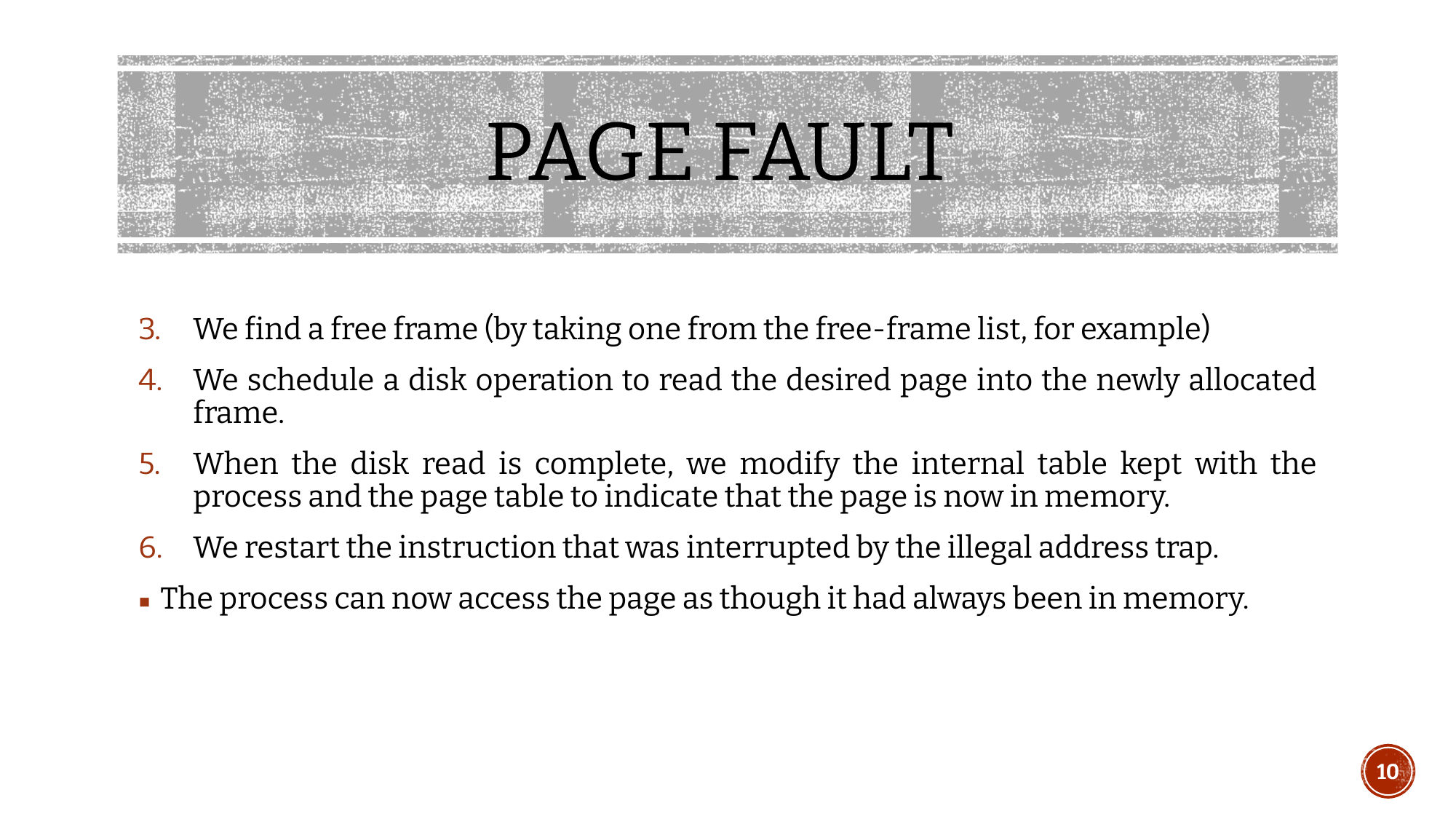

# PAGE FAULT

We find a free frame (by taking one from the free-frame list, for example)
We schedule a disk operation to read the desired page into the newly allocated frame.
When the disk read is complete, we modify the internal table kept with the process and the page table to indicate that the page is now in memory.
We restart the instruction that was interrupted by the illegal address trap.
The process can now access the page as though it had always been in memory.

10